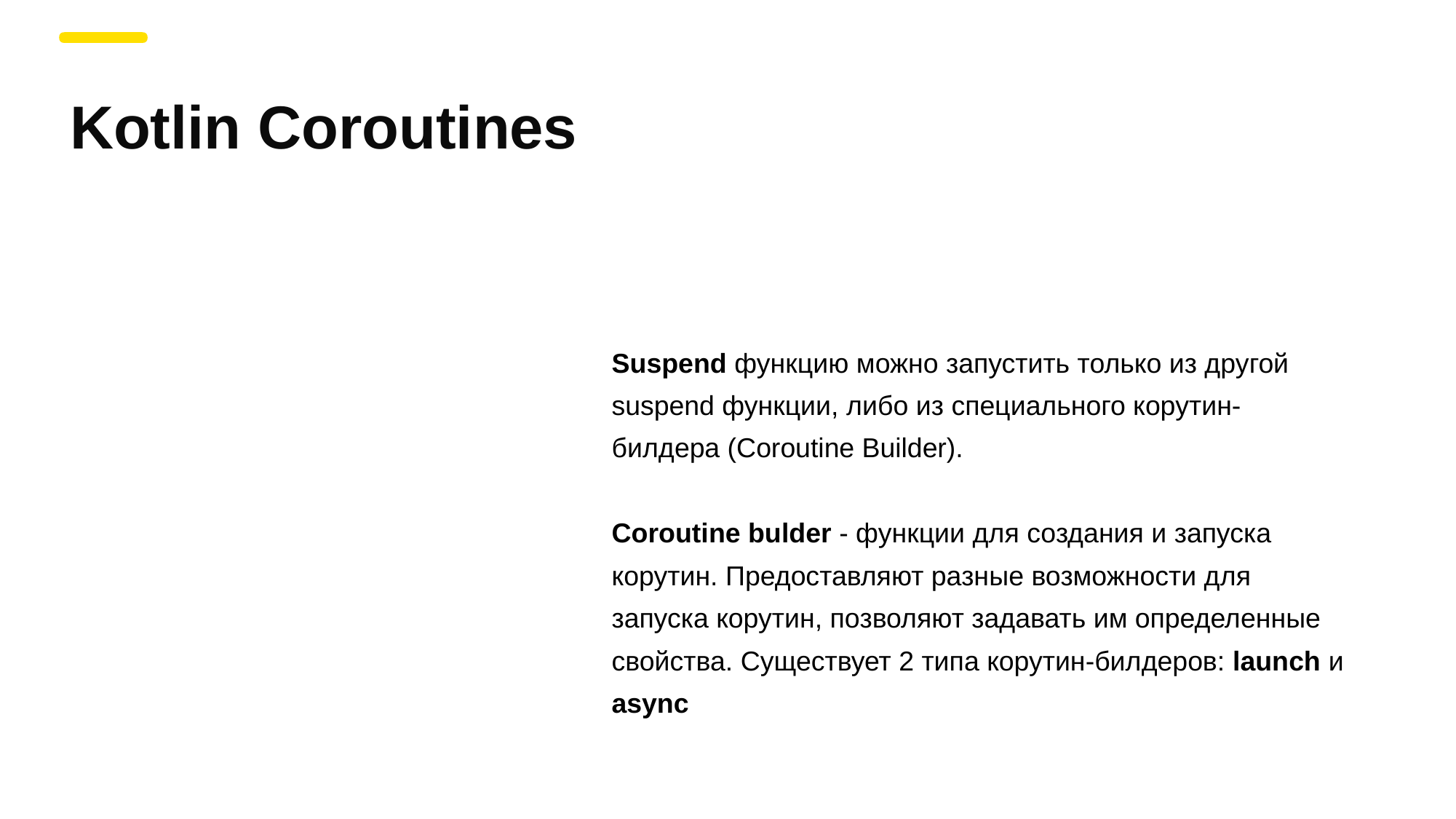

Kotlin Coroutines
Suspend функцию можно запустить только из другой suspend функции, либо из специального корутин-билдера (Coroutine Builder).

Coroutine bulder - функции для создания и запуска корутин. Предоставляют разные возможности для запуска корутин, позволяют задавать им определенные свойства. Существует 2 типа корутин-билдеров: launch и async